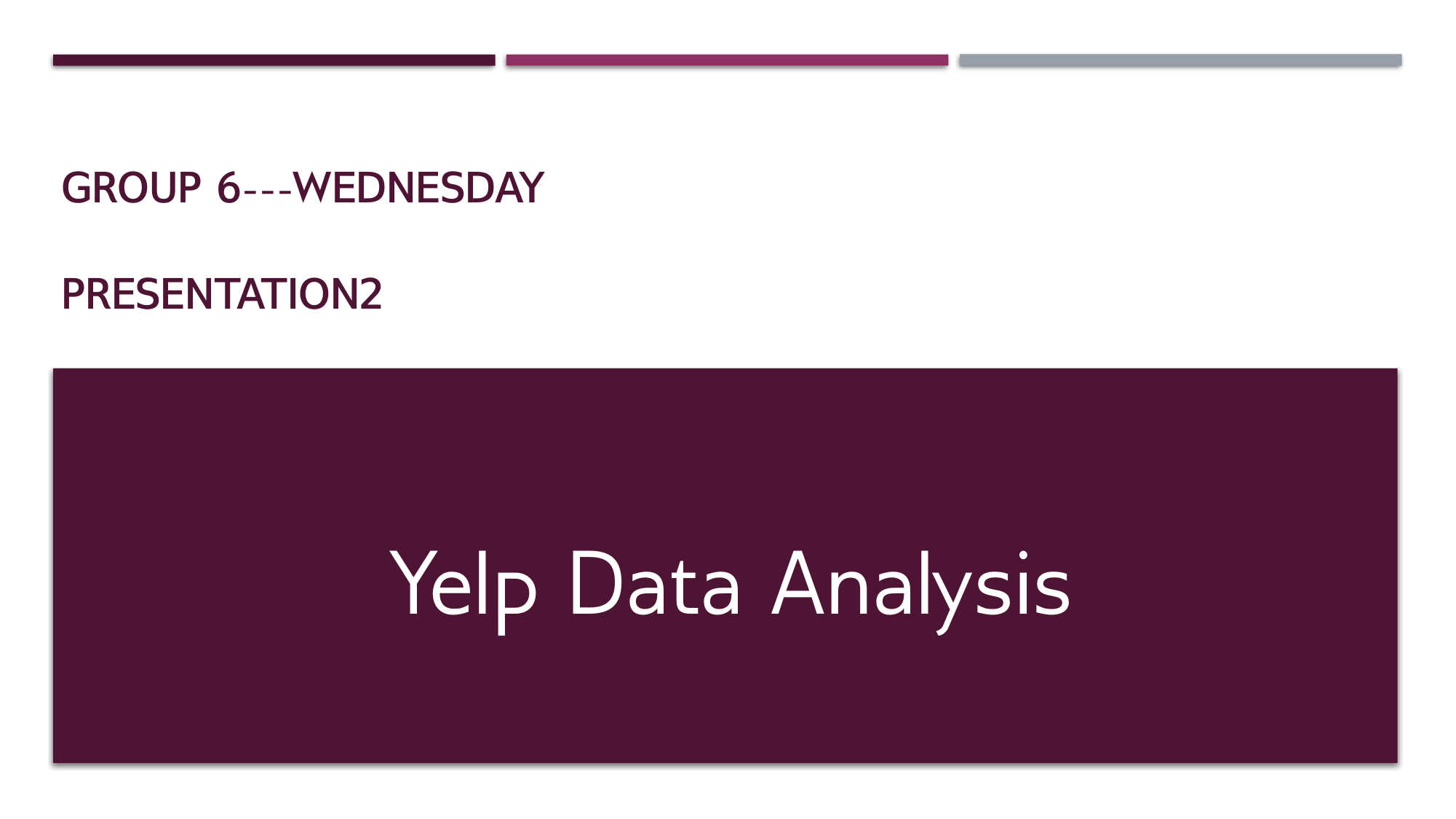

# Group 6---WeDnesday Presentation2
Yelp Data Analysis